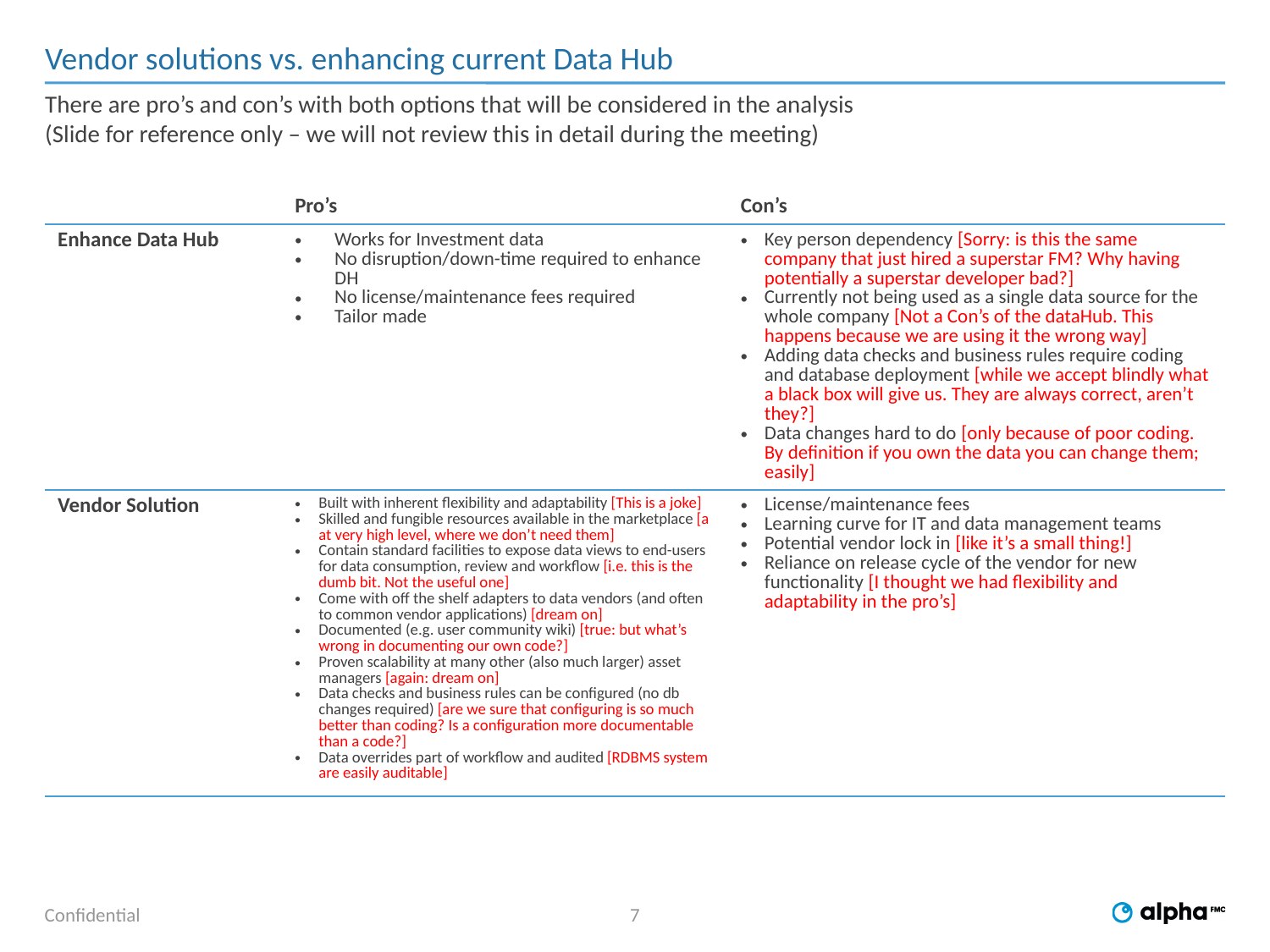

# Vendor solutions vs. enhancing current Data Hub
There are pro’s and con’s with both options that will be considered in the analysis
(Slide for reference only – we will not review this in detail during the meeting)
|  | Pro’s | Con’s |
| --- | --- | --- |
| Enhance Data Hub | Works for Investment data No disruption/down-time required to enhance DH No license/maintenance fees required Tailor made | Key person dependency [Sorry: is this the same company that just hired a superstar FM? Why having potentially a superstar developer bad?] Currently not being used as a single data source for the whole company [Not a Con’s of the dataHub. This happens because we are using it the wrong way] Adding data checks and business rules require coding and database deployment [while we accept blindly what a black box will give us. They are always correct, aren’t they?] Data changes hard to do [only because of poor coding. By definition if you own the data you can change them; easily] |
| Vendor Solution | Built with inherent flexibility and adaptability [This is a joke] Skilled and fungible resources available in the marketplace [a at very high level, where we don’t need them] Contain standard facilities to expose data views to end-users for data consumption, review and workflow [i.e. this is the dumb bit. Not the useful one] Come with off the shelf adapters to data vendors (and often to common vendor applications) [dream on] Documented (e.g. user community wiki) [true: but what’s wrong in documenting our own code?] Proven scalability at many other (also much larger) asset managers [again: dream on] Data checks and business rules can be configured (no db changes required) [are we sure that configuring is so much better than coding? Is a configuration more documentable than a code?] Data overrides part of workflow and audited [RDBMS system are easily auditable] | License/maintenance fees Learning curve for IT and data management teams Potential vendor lock in [like it’s a small thing!] Reliance on release cycle of the vendor for new functionality [I thought we had flexibility and adaptability in the pro’s] |